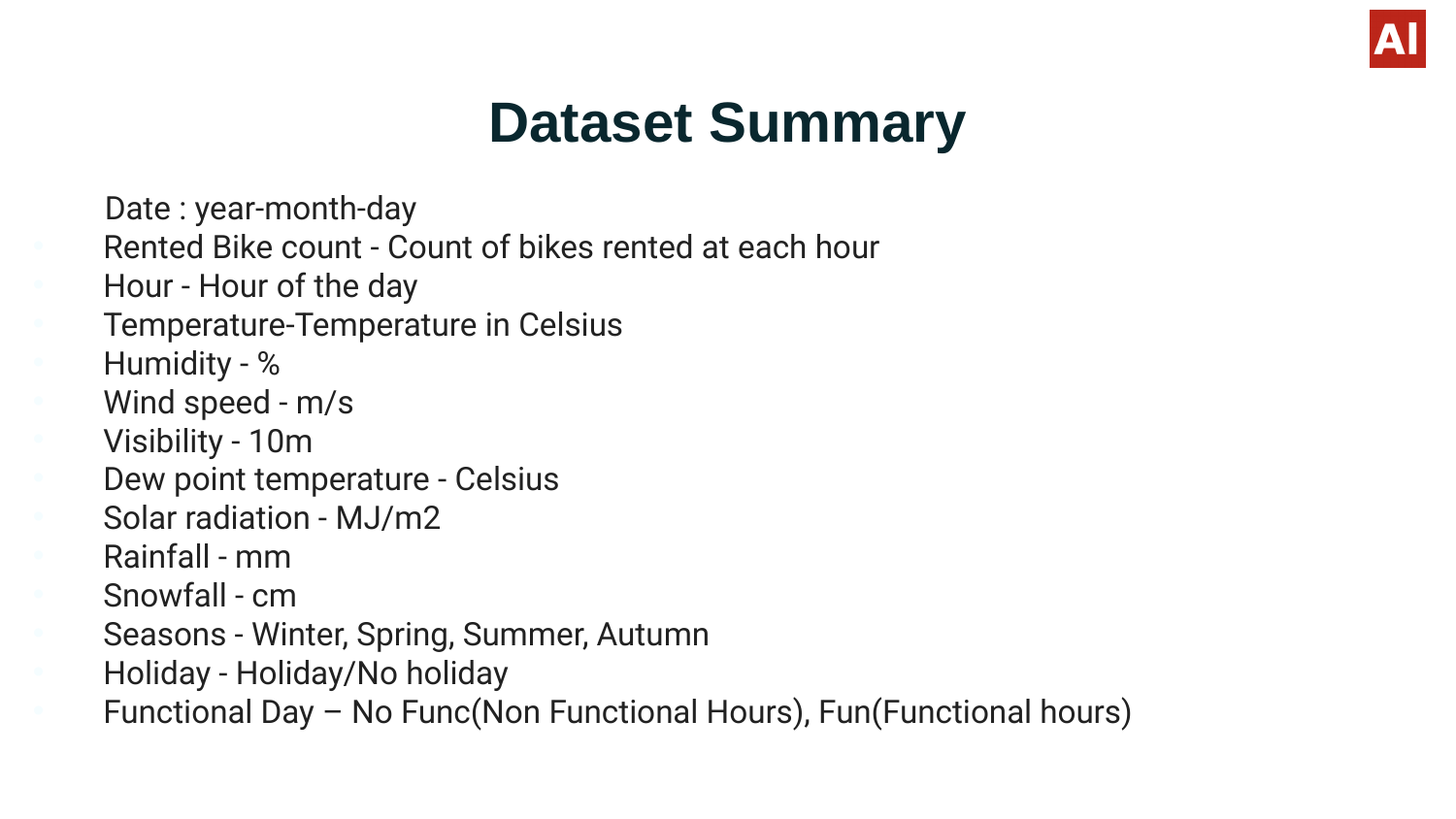

# Dataset Summary
         Date : year-month-day
  Rented Bike count - Count of bikes rented at each hour
  Hour - Hour of the day
  Temperature-Temperature in Celsius
  Humidity - %
  Wind speed - m/s
  Visibility - 10m
  Dew point temperature - Celsius
  Solar radiation - MJ/m2
  Rainfall - mm
  Snowfall - cm
  Seasons - Winter, Spring, Summer, Autumn
  Holiday - Holiday/No holiday
  Functional Day – No Func(Non Functional Hours), Fun(Functional hours)